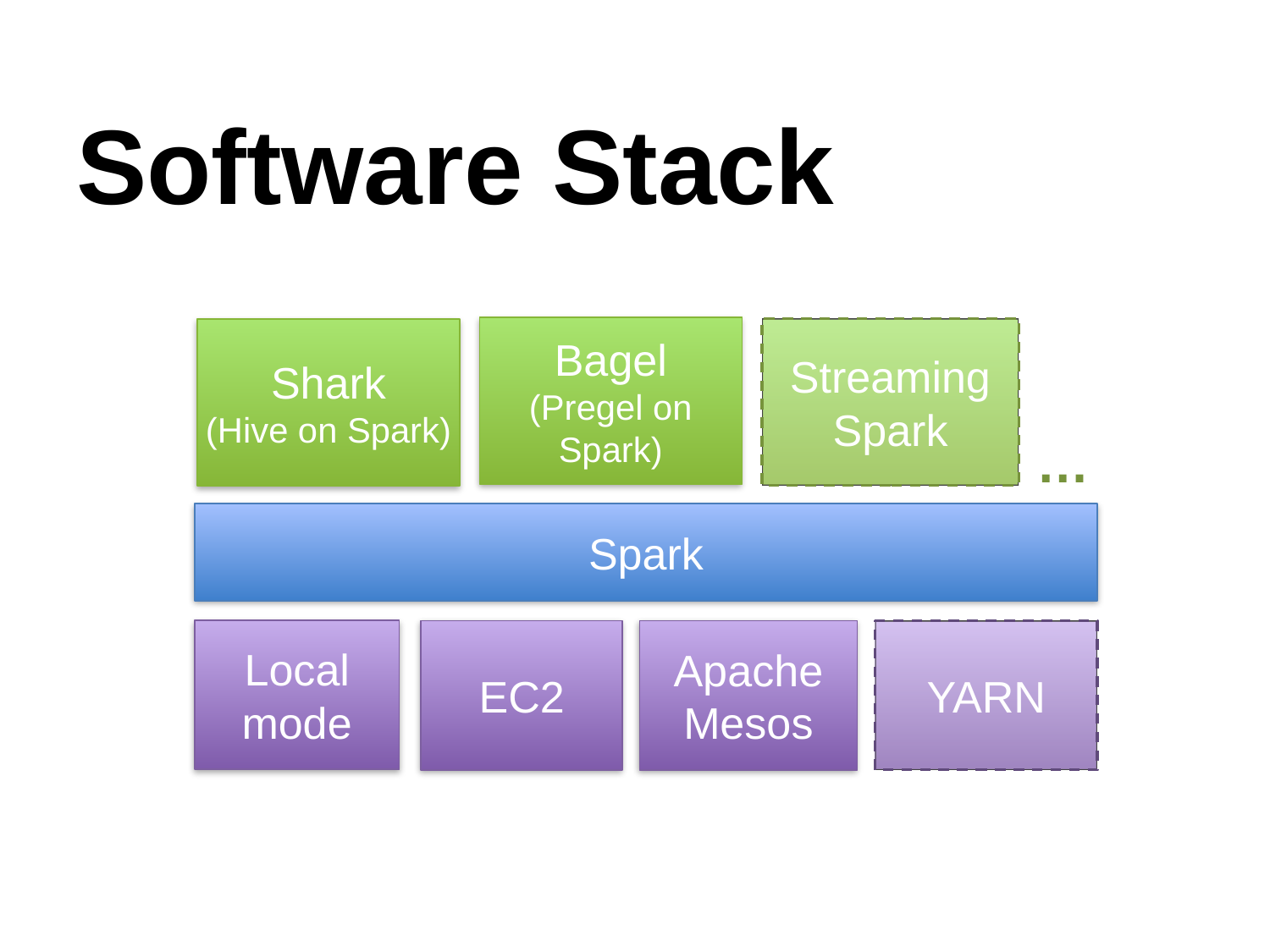

# Software Stack
Bagel
(Pregel on Spark)
Streaming Spark
Shark
(Hive on Spark)
…
Spark
Local mode
EC2
Apache Mesos
YARN